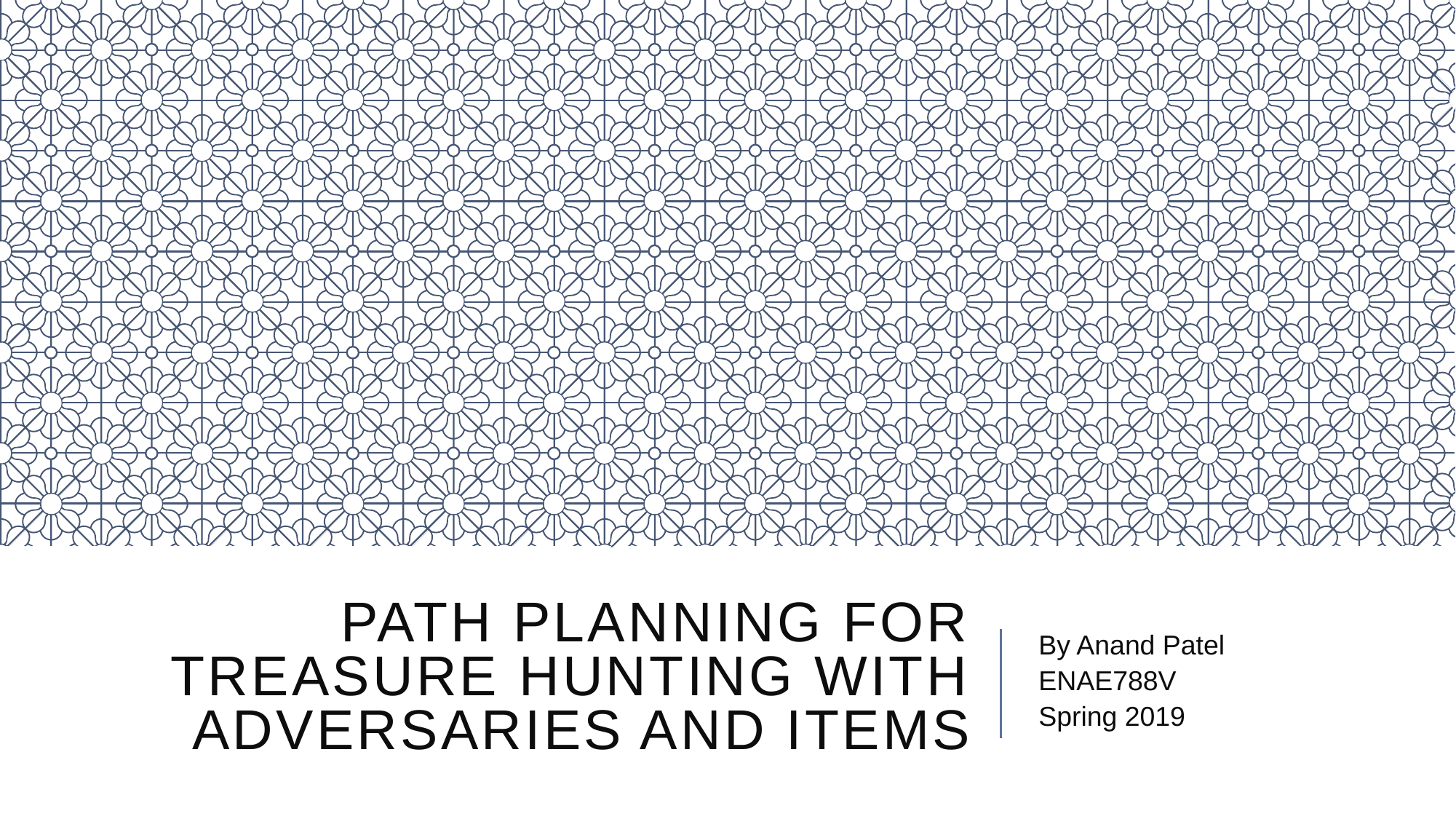

# Path Planning for Treasure Hunting with Adversaries and Items
By Anand Patel
ENAE788V
Spring 2019